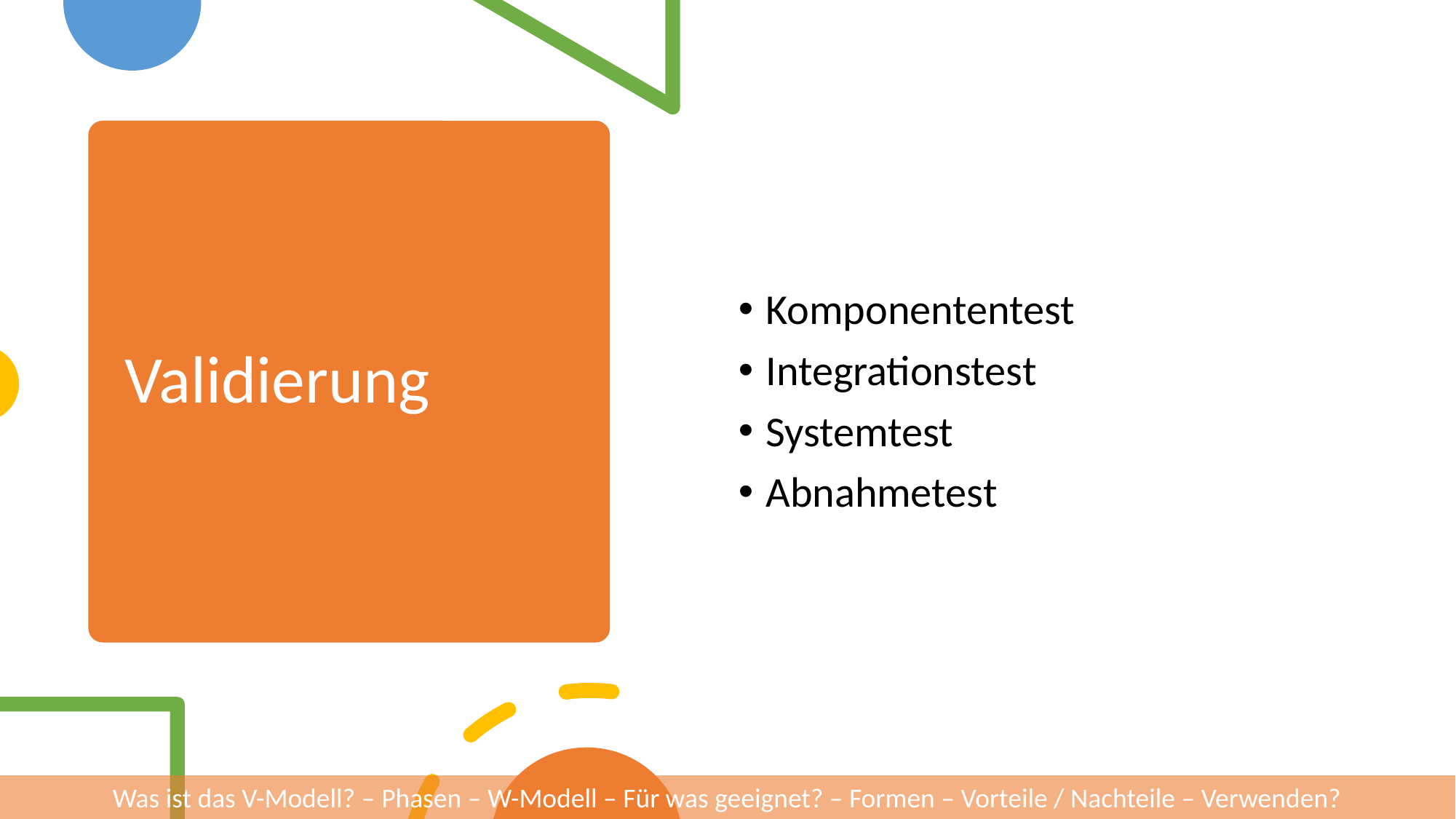

# Validierung
Komponententest
Integrationstest
Systemtest
Abnahmetest

Was ist das V-Modell? – Phasen – W-Modell – Für was geeignet? – Formen – Vorteile / Nachteile – Verwenden?